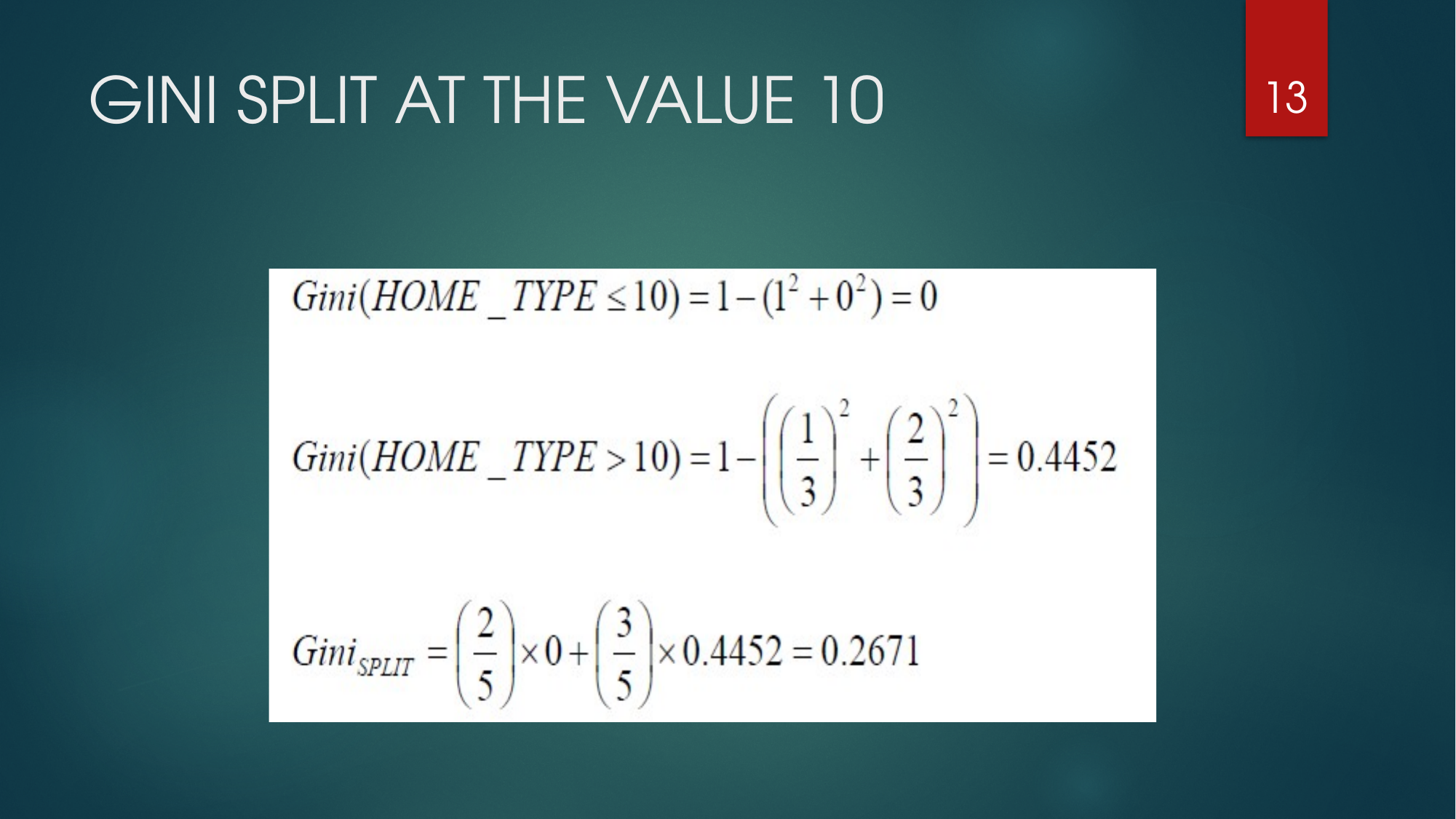

13
# GINI SPLIT AT THE VALUE 10